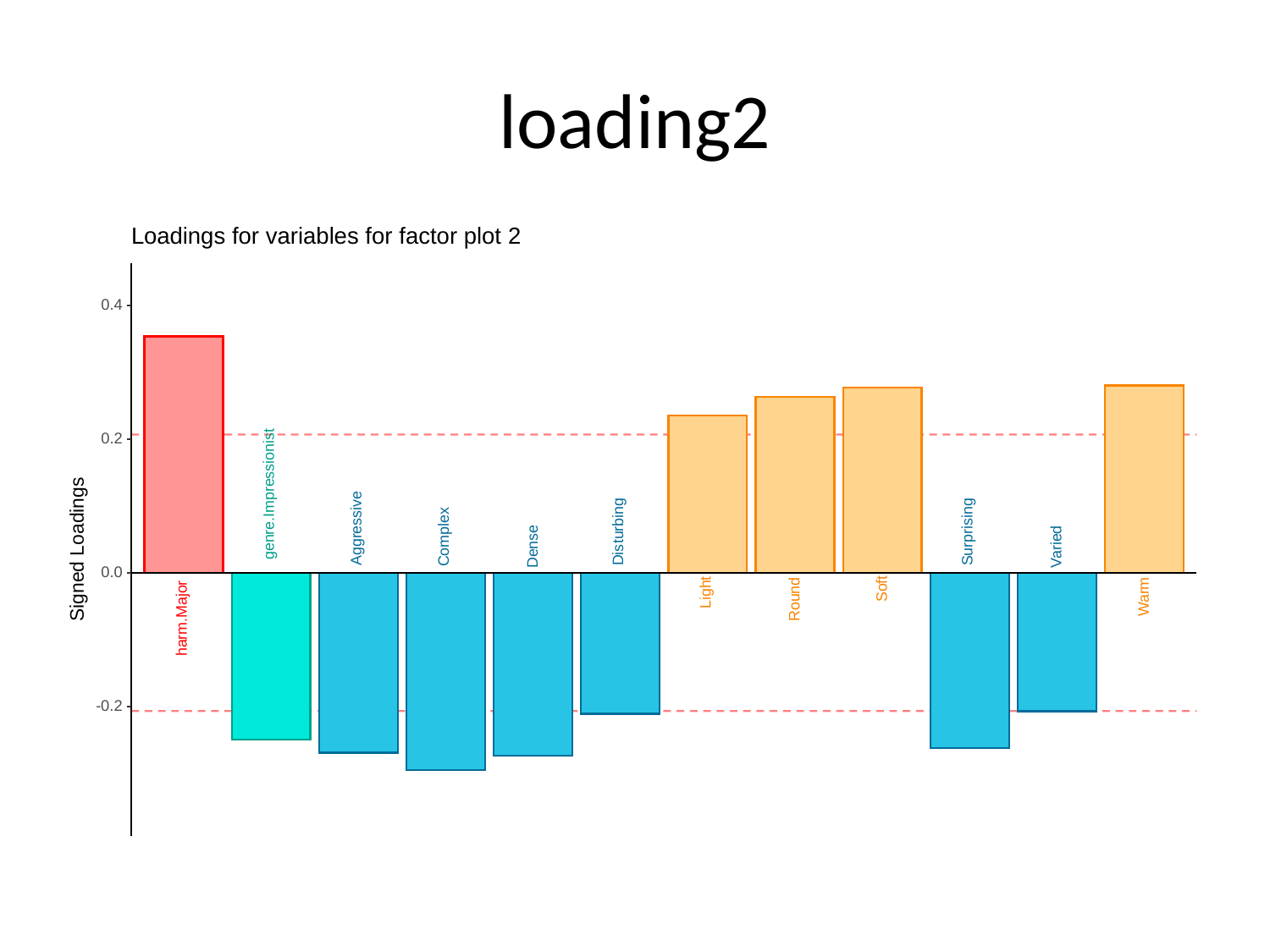

# loading2

Loadings for variables for factor plot 2

0.4

0.2

genre.Impressionist
Aggressive
Surprising
Disturbing
Complex
Signed Loadings
Dense
Varied
0.0

Soft
Light
Warm
Round
harm.Major
-0.2